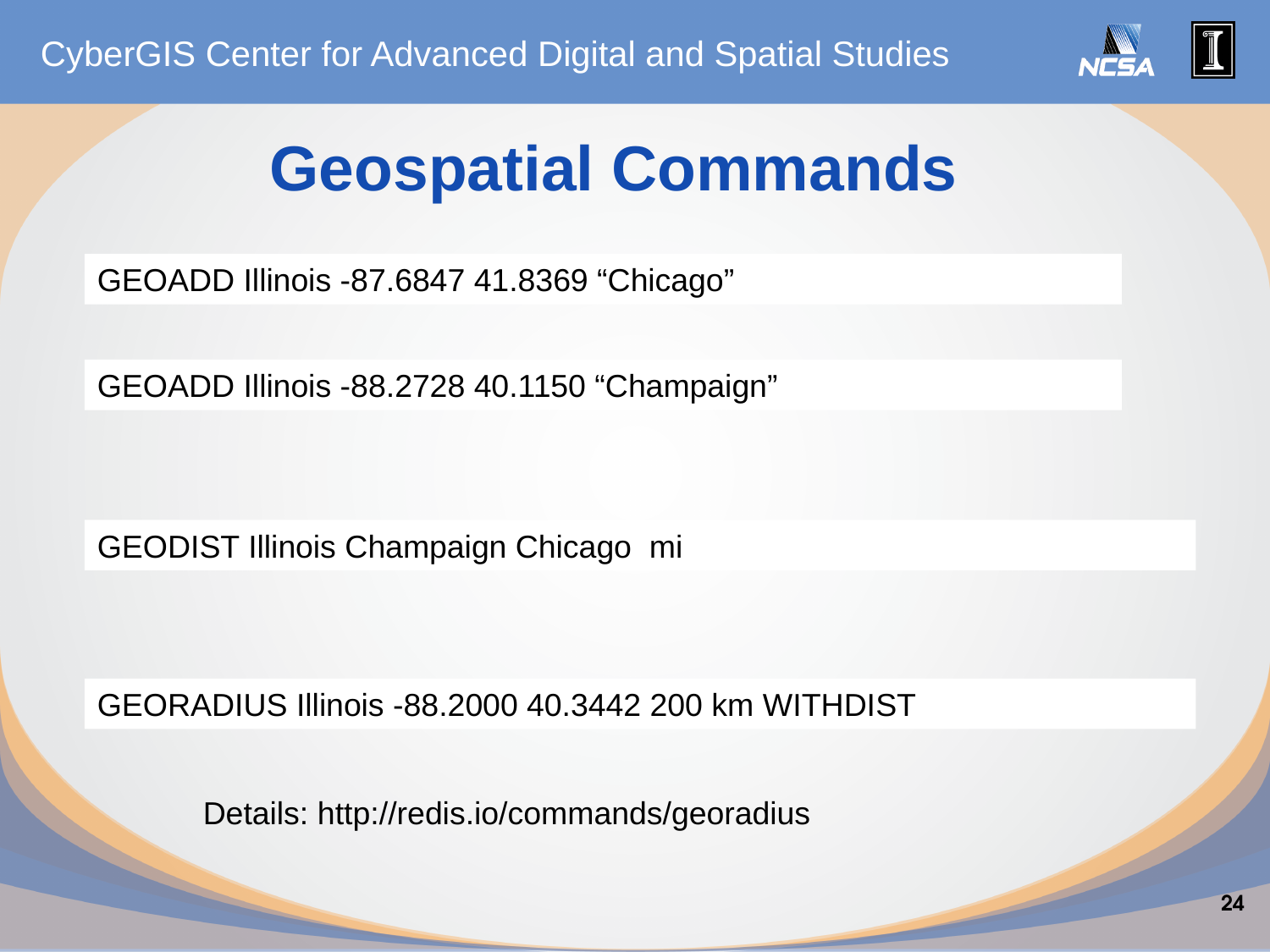

Geospatial Commands
GEOADD Illinois -87.6847 41.8369 “Chicago”
GEOADD Illinois -88.2728 40.1150 “Champaign”
GEODIST Illinois Champaign Chicago  mi
GEORADIUS Illinois -88.2000 40.3442 200 km WITHDIST
Details: http://redis.io/commands/georadius
24